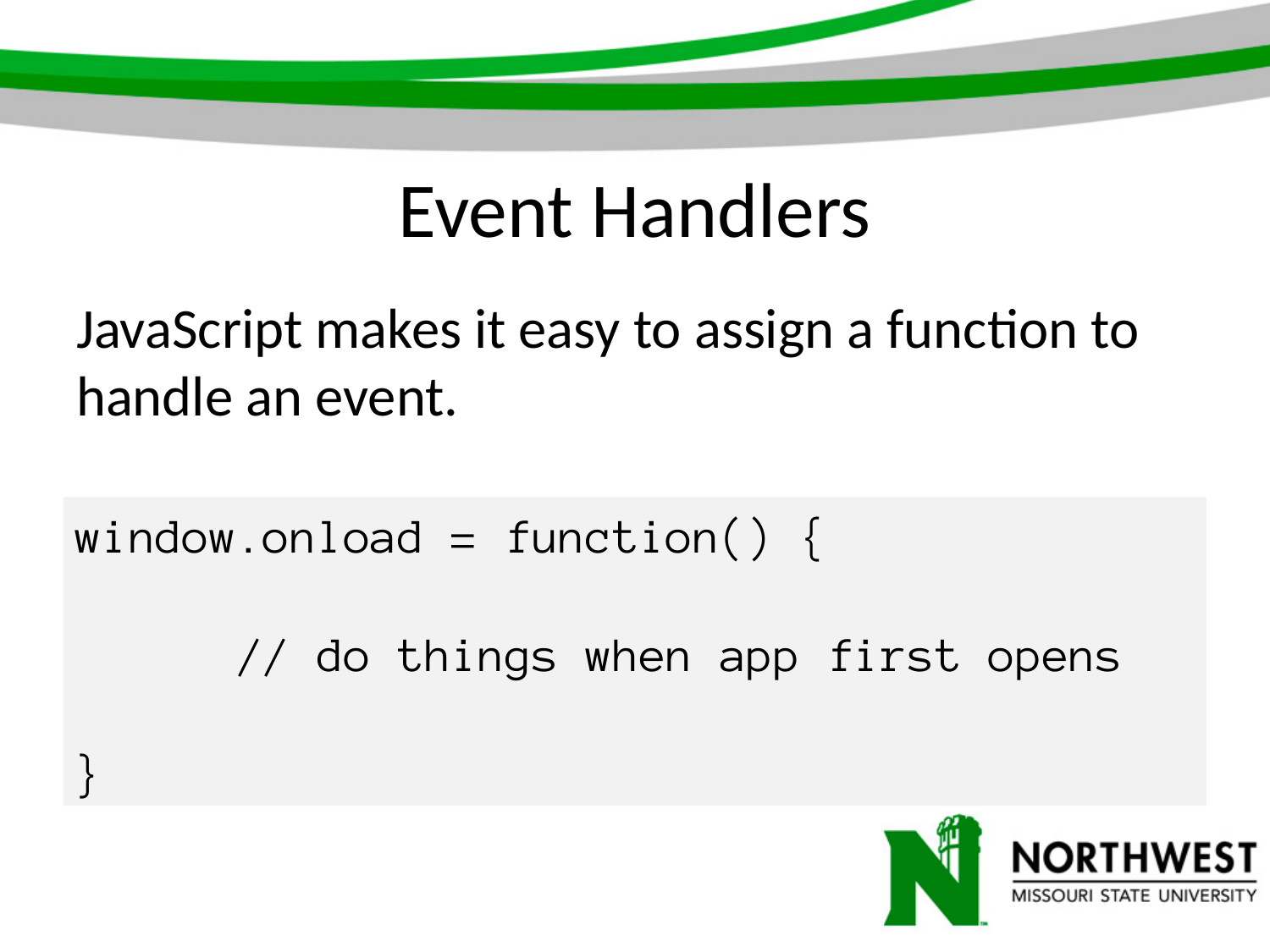

# Event Handlers
JavaScript makes it easy to assign a function to handle an event.

window.onload = function() {

      // do things when app first opens

}